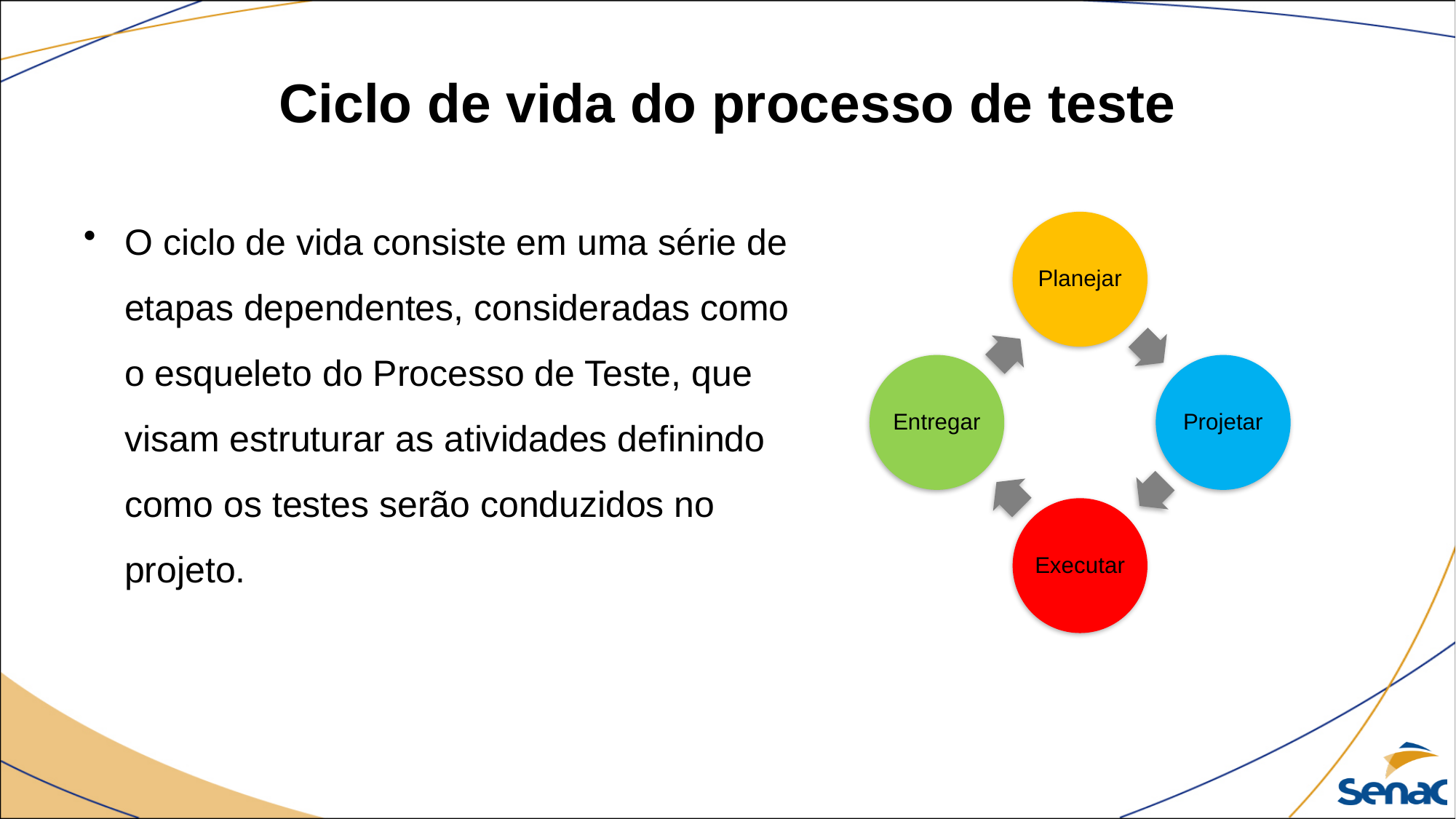

# Ciclo de vida do processo de teste
O ciclo de vida consiste em uma série de etapas dependentes, consideradas como o esqueleto do Processo de Teste, que visam estruturar as atividades definindo como os testes serão conduzidos no projeto.

Planejar

Projetar

Executar

Entregar